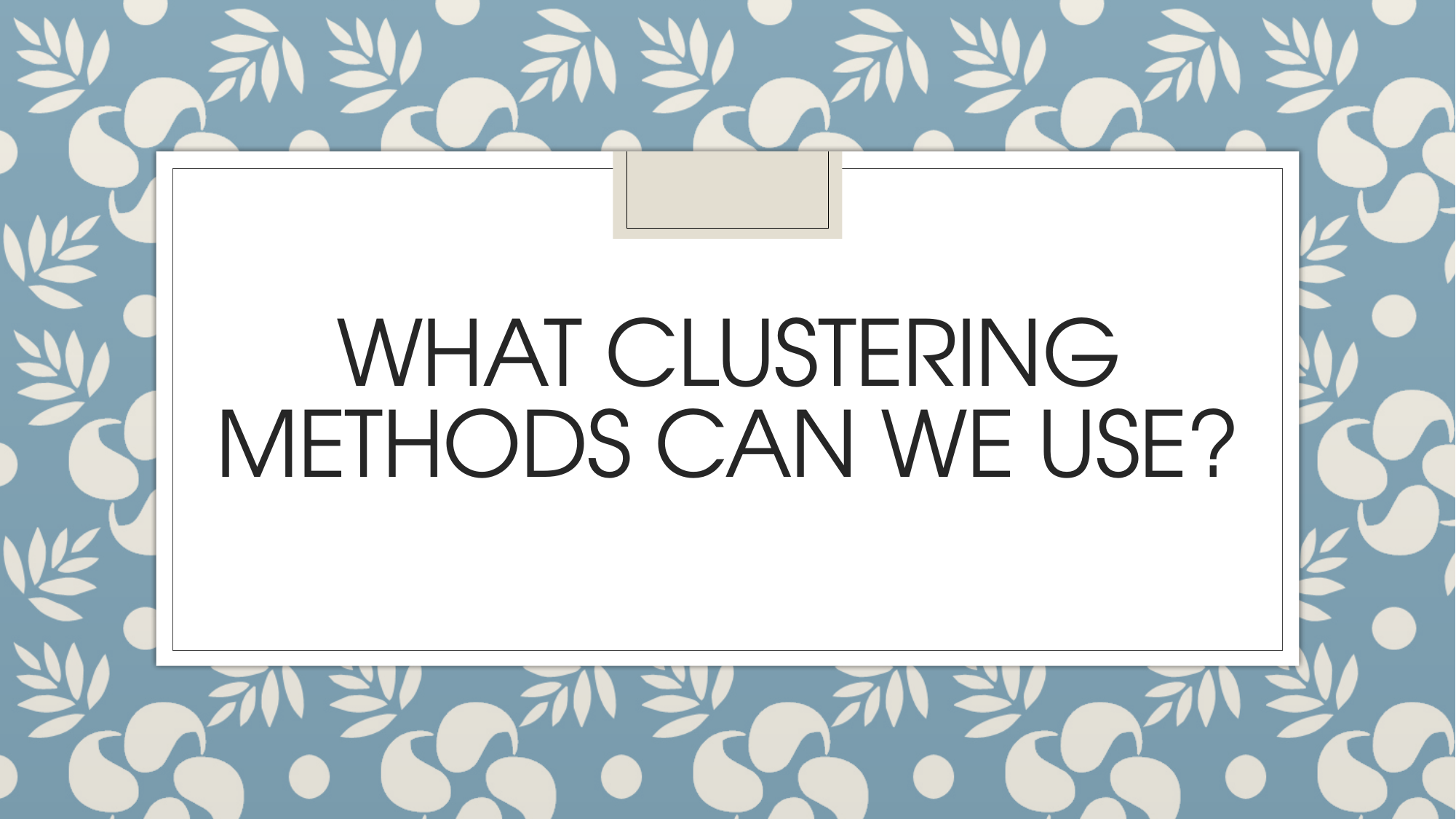

# What clustering methods can we use?